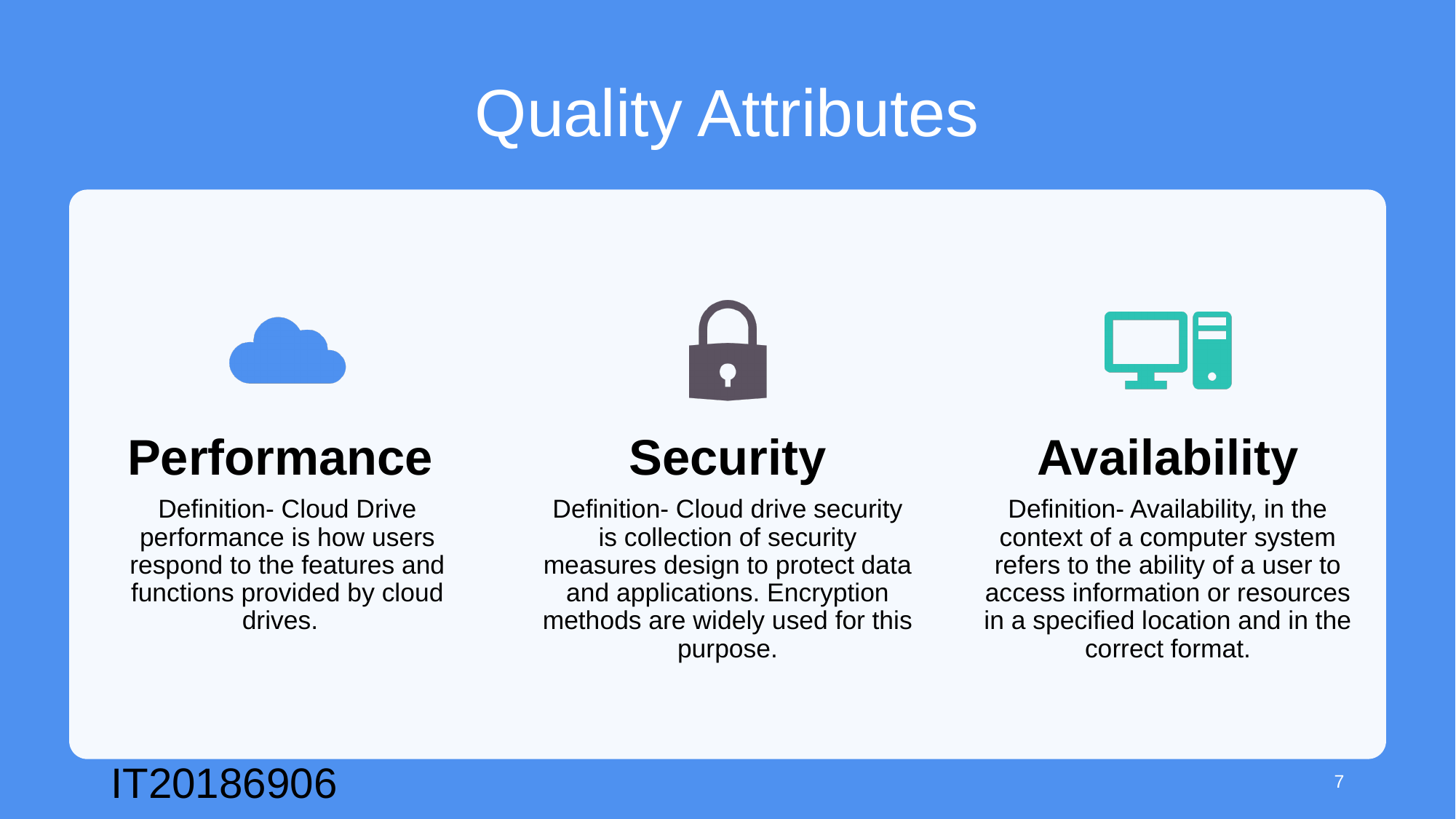

# Quality Attributes

Performance
Definition- Cloud Drive performance is how users respond to the features and functions provided by cloud drives.
Security
Definition- Cloud drive security is collection of security measures design to protect data and applications. Encryption methods are widely used for this purpose.
Availability
Definition- Availability, in the context of a computer system refers to the ability of a user to access information or resources in a specified location and in the correct format.
IT20186906
7